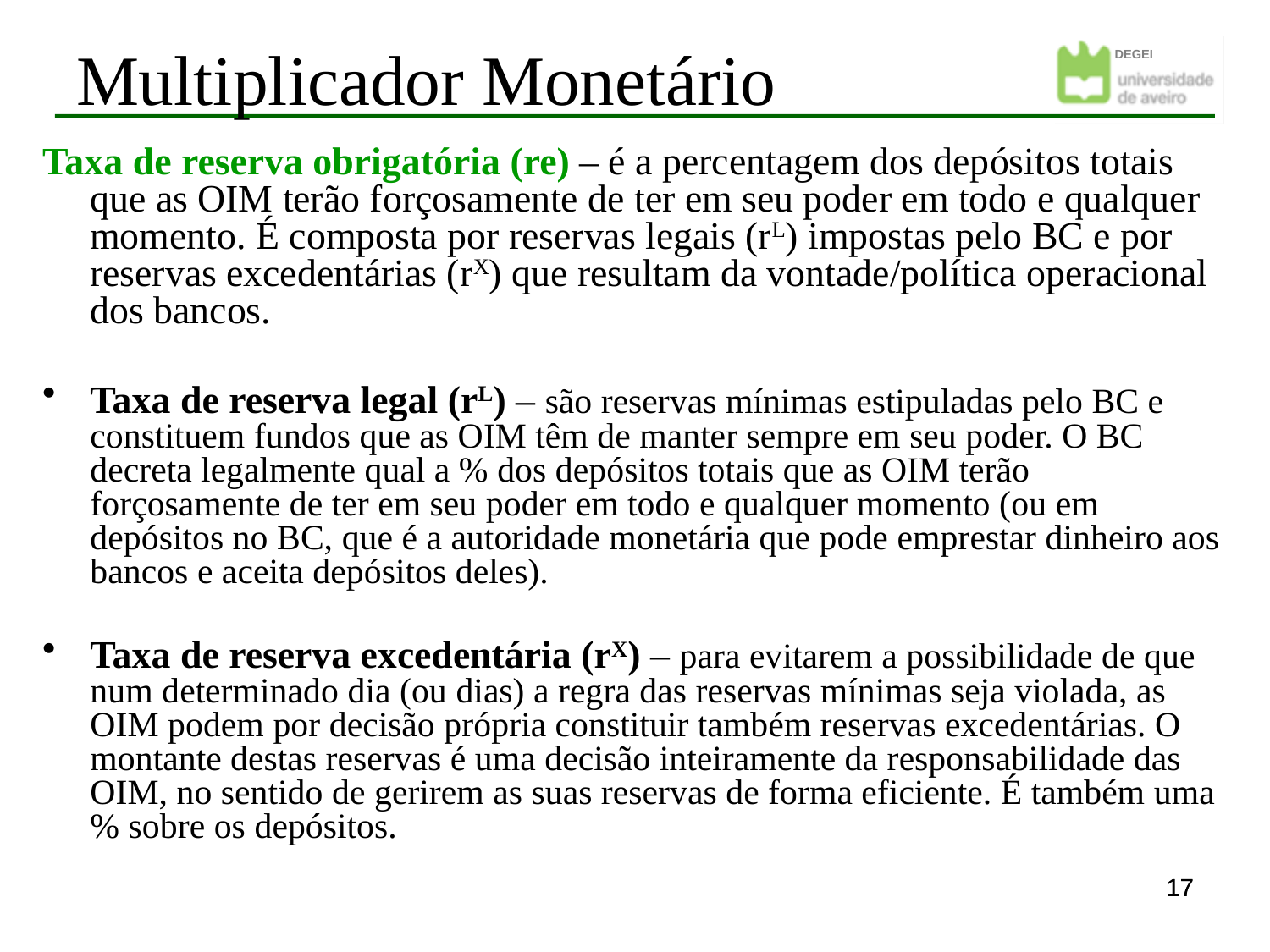

Multiplicador Monetário
Taxa de reserva obrigatória (re) – é a percentagem dos depósitos totais que as OIM terão forçosamente de ter em seu poder em todo e qualquer momento. É composta por reservas legais (rL) impostas pelo BC e por reservas excedentárias (rX) que resultam da vontade/política operacional  dos bancos.

Taxa de reserva legal (rL) – são reservas mínimas estipuladas pelo BC e constituem fundos que as OIM têm de manter sempre em seu poder. O BC decreta legalmente qual a % dos depósitos totais que as OIM terão forçosamente de ter em seu poder em todo e qualquer momento (ou em depósitos no BC, que é a autoridade monetária que pode emprestar dinheiro aos bancos e aceita depósitos deles).

Taxa de reserva excedentária (rX) – para evitarem a possibilidade de que num determinado dia (ou dias) a regra das reservas mínimas seja violada, as OIM podem por decisão própria constituir também reservas excedentárias. O montante destas reservas é uma decisão inteiramente da responsabilidade das OIM, no sentido de gerirem as suas reservas de forma eficiente. É também uma % sobre os depósitos.
17
17